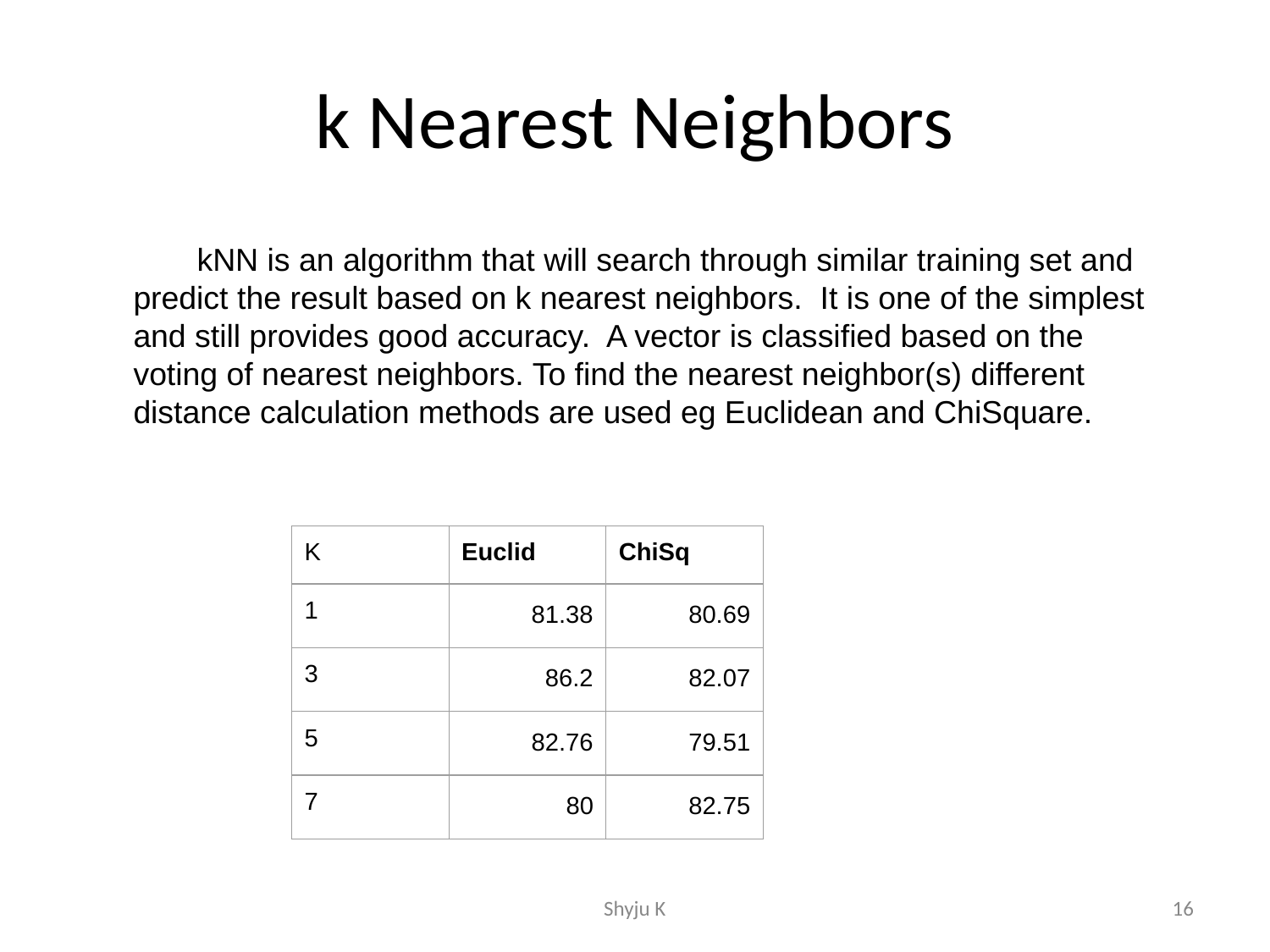

# k Nearest Neighbors
kNN is an algorithm that will search through similar training set and predict the result based on k nearest neighbors.  It is one of the simplest and still provides good accuracy.  A vector is classified based on the voting of nearest neighbors. To find the nearest neighbor(s) different distance calculation methods are used eg Euclidean and ChiSquare.
| K | Euclid | ChiSq |
| --- | --- | --- |
| 1 | 81.38 | 80.69 |
| 3 | 86.2 | 82.07 |
| 5 | 82.76 | 79.51 |
| 7 | 80 | 82.75 |
Shyju K
16